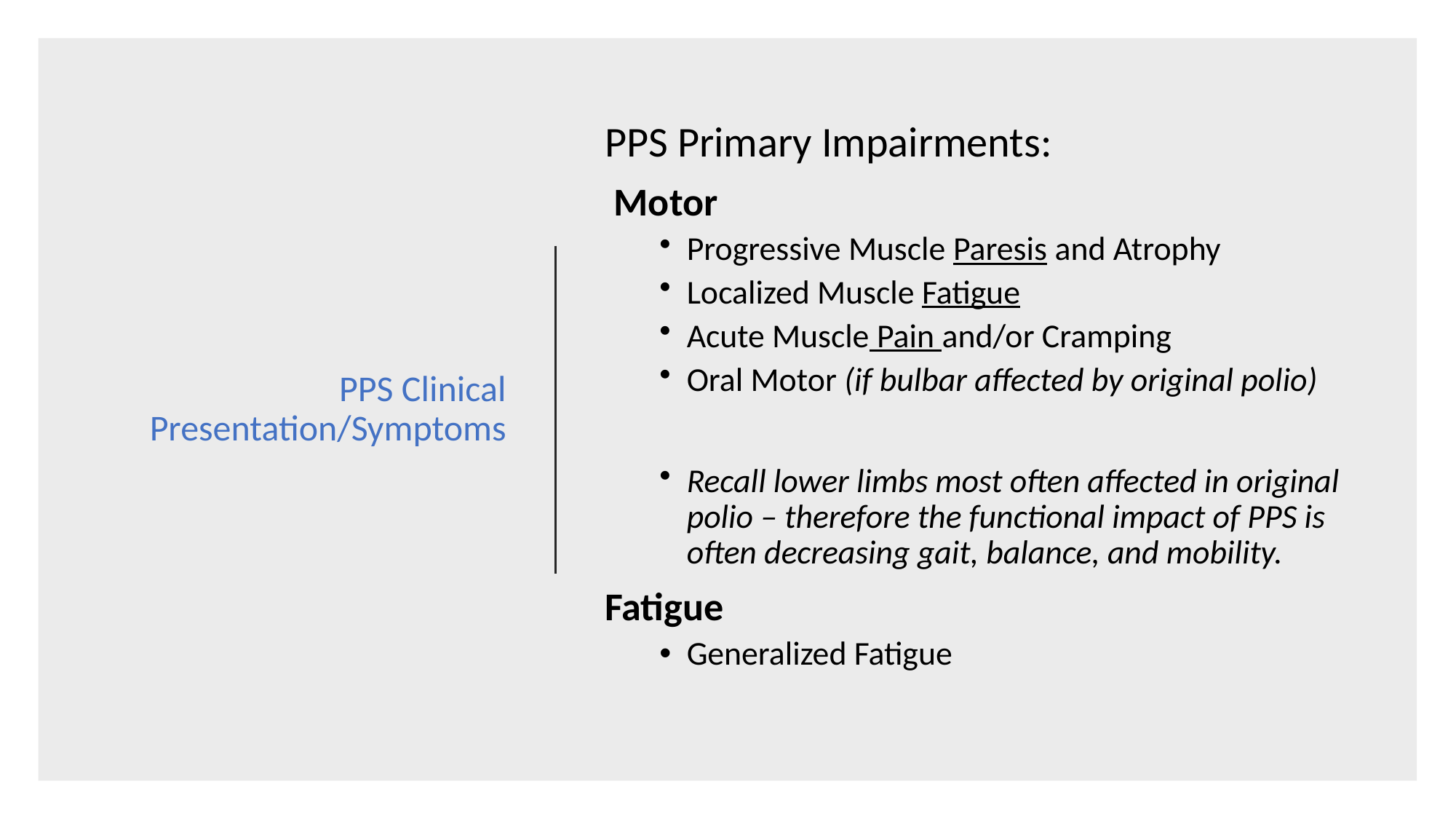

# PPS Clinical Presentation/Symptoms
PPS Primary Impairments:
 Motor
Progressive Muscle Paresis and Atrophy
Localized Muscle Fatigue
Acute Muscle Pain and/or Cramping
Oral Motor (if bulbar affected by original polio)

Recall lower limbs most often affected in original polio – therefore the functional impact of PPS is often decreasing gait, balance, and mobility.
Fatigue
Generalized Fatigue